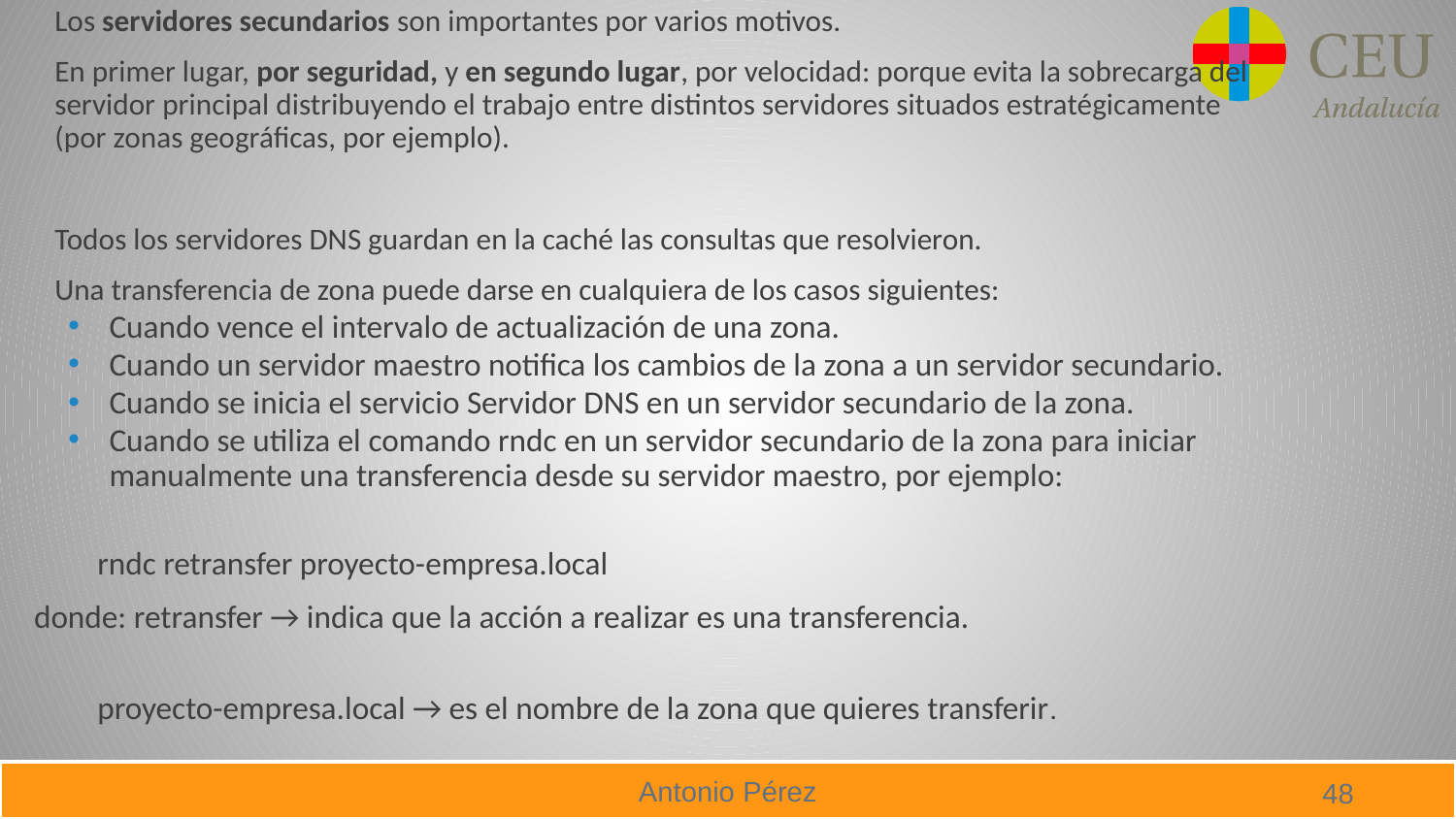

Los servidores secundarios son importantes por varios motivos.
En primer lugar, por seguridad, y en segundo lugar, por velocidad: porque evita la sobrecarga del servidor principal distribuyendo el trabajo entre distintos servidores situados estratégicamente (por zonas geográficas, por ejemplo).

Todos los servidores DNS guardan en la caché las consultas que resolvieron.
Una transferencia de zona puede darse en cualquiera de los casos siguientes:
Cuando vence el intervalo de actualización de una zona.
Cuando un servidor maestro notifica los cambios de la zona a un servidor secundario.
Cuando se inicia el servicio Servidor DNS en un servidor secundario de la zona.
Cuando se utiliza el comando rndc en un servidor secundario de la zona para iniciar manualmente una transferencia desde su servidor maestro, por ejemplo:

    rndc retransfer proyecto-empresa.local
   donde: retransfer → indica que la acción a realizar es una transferencia.

    proyecto-empresa.local → es el nombre de la zona que quieres transferir.